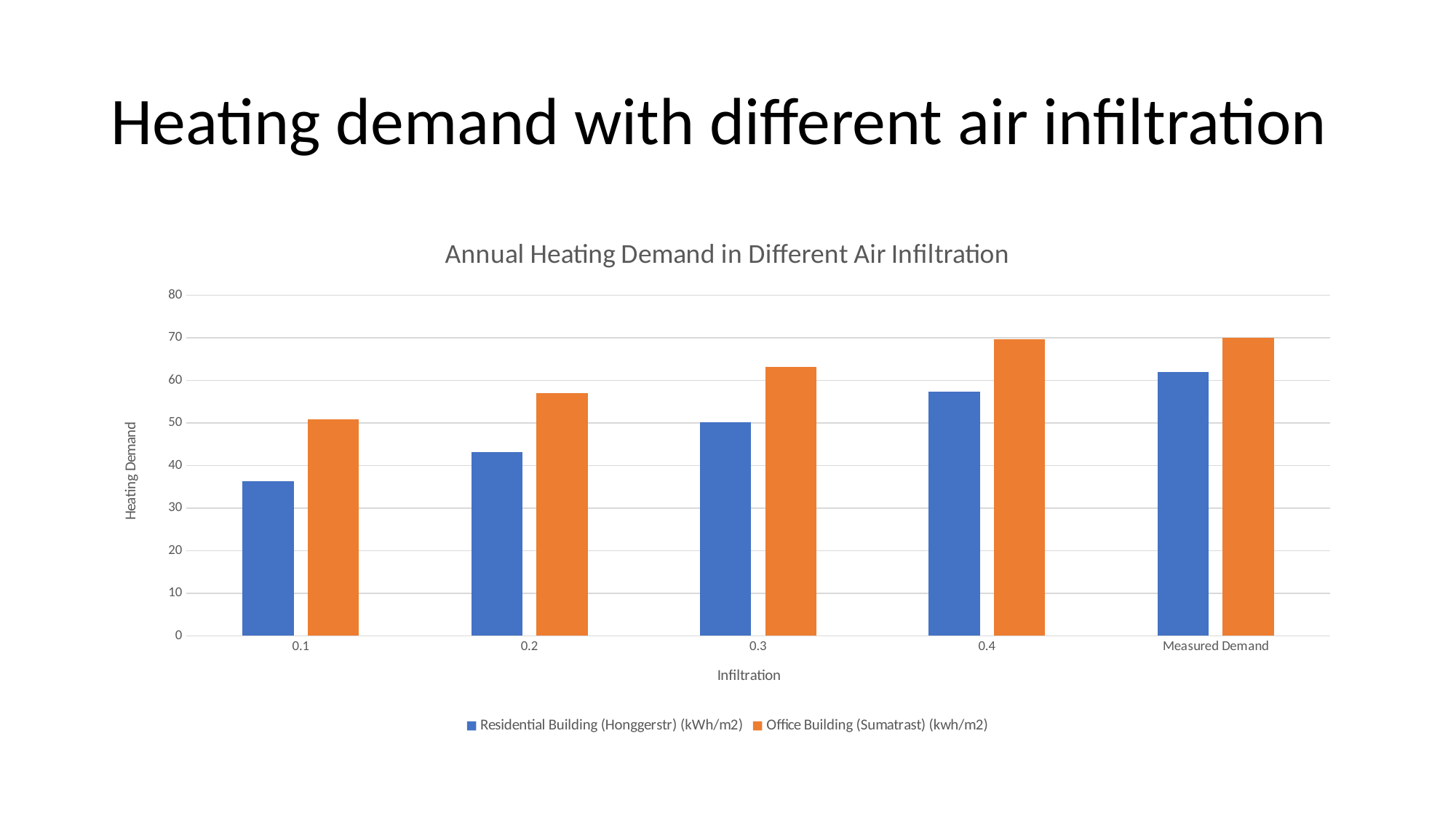

# Heating demand with different air infiltration

### Chart: Annual Heating Demand in Different Air Infiltration

| Category | Residential Building (Honggerstr) (kWh/m2) | Office Building |
|---|---|---|
| 0.1 | 36.22 | 50.87 |
| 0.2 | 43.11 | 56.94 |
| 0.3 | 50.19 | 63.21 |
| 0.4 | 57.41 | 69.65 |
| Measured Demand | 62.0 | 70.0 |